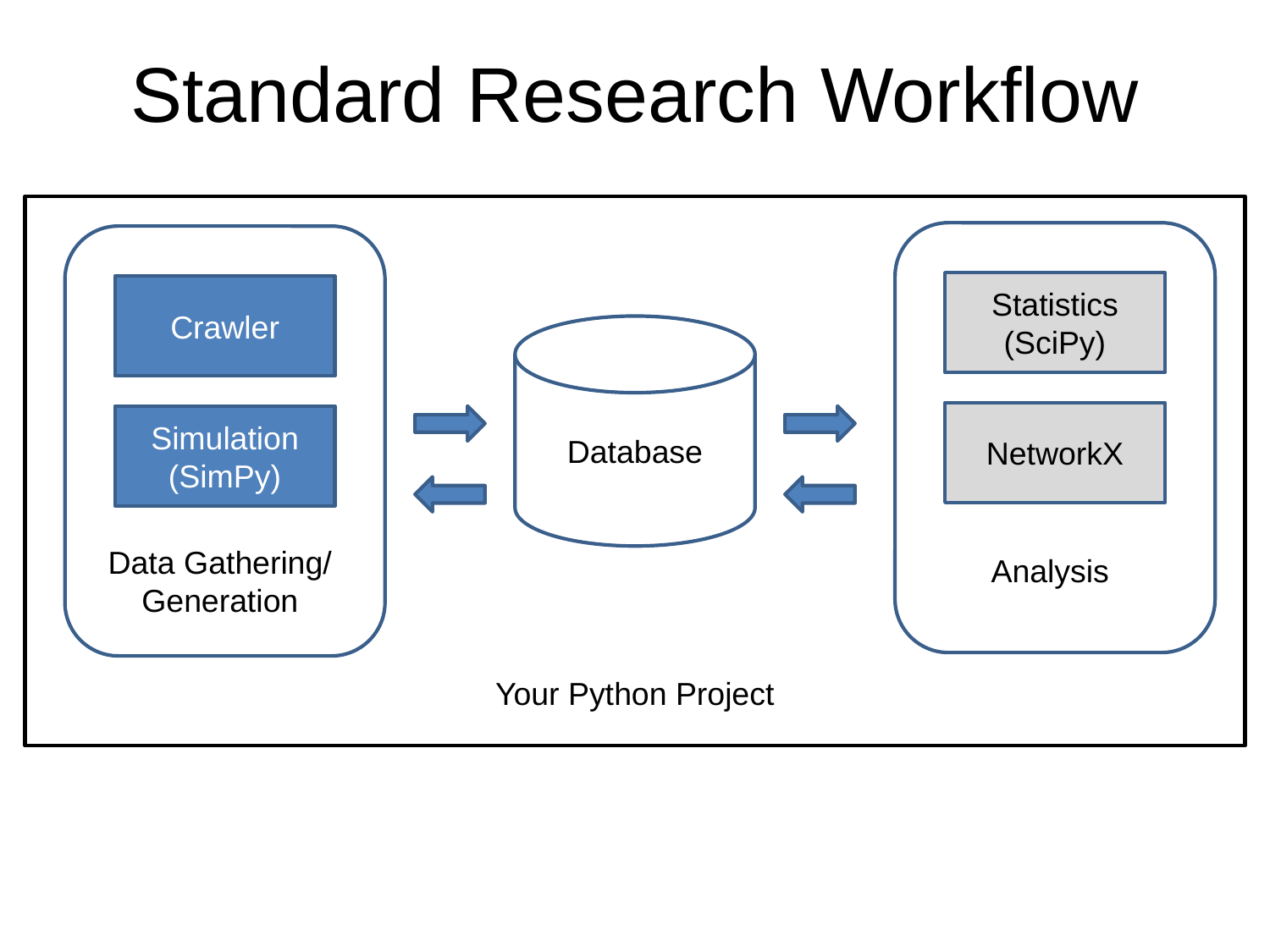

# Standard Research Workflow

Statistics
(SciPy)
Crawler
Database
NetworkX
Simulation
(SimPy)

Data Gathering/
Generation
Analysis
Your Python Project